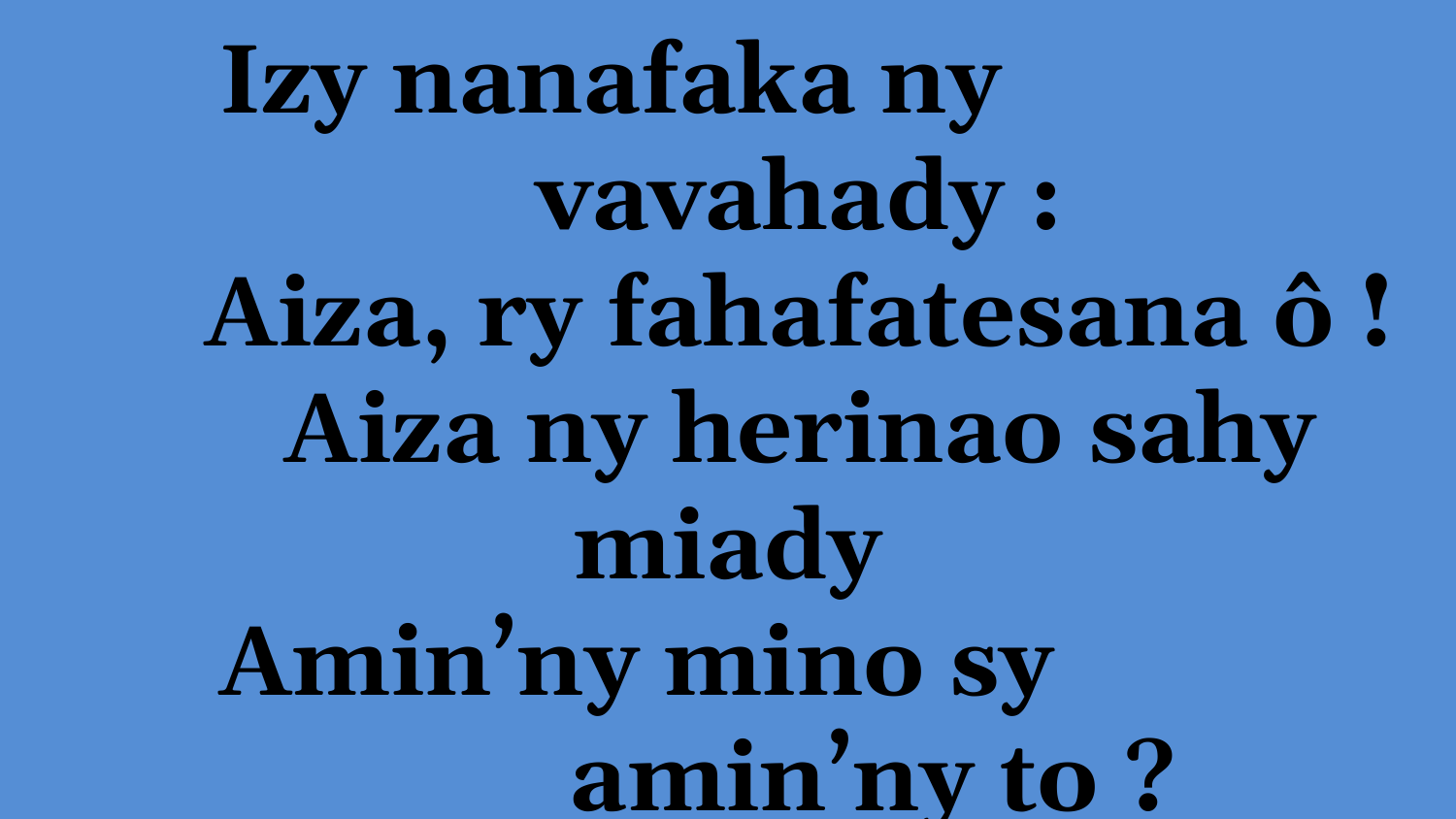

# Izy nanafaka ny 				vavahady : Aiza, ry fahafatesana ô ! Aiza ny herinao sahy miady Amin’ny mino sy 					amin’ny to ?